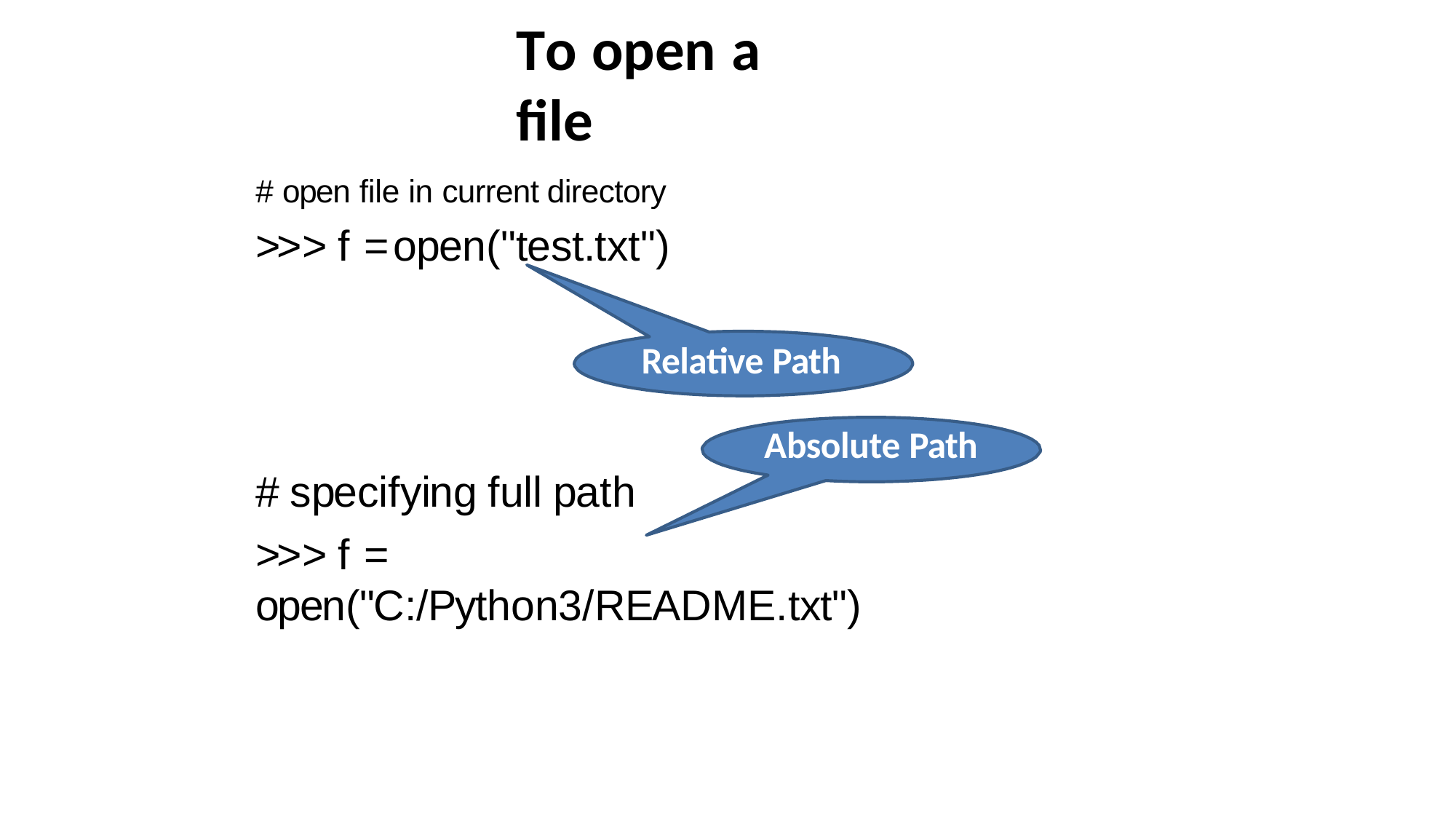

# To open a file
# open file in current directory
>>> f =open("test.txt")

Relative Path

Absolute Path
# specifying full path
>>> f = open("C:/Python3/README.txt")